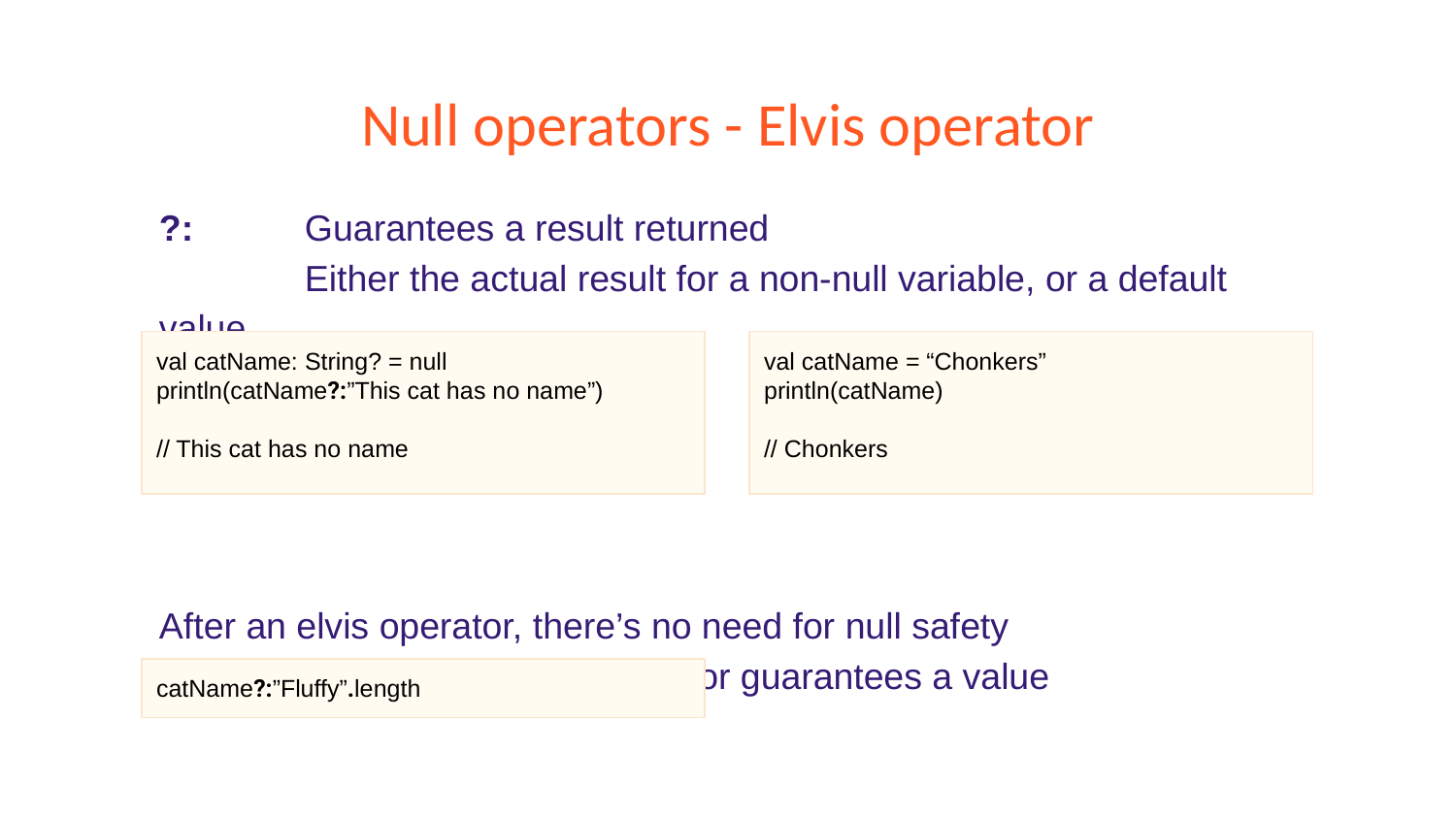

# Null operators - Elvis operator
?:	Guarantees a result returned
	Either the actual result for a non-null variable, or a default value

After an elvis operator, there’s no need for null safety
	because the elvis operator guarantees a value

val catName: String? = null
println(catName?:”This cat has no name”)

// This cat has no name
val catName = “Chonkers”
println(catName)

// Chonkers
catName?:”Fluffy”.length